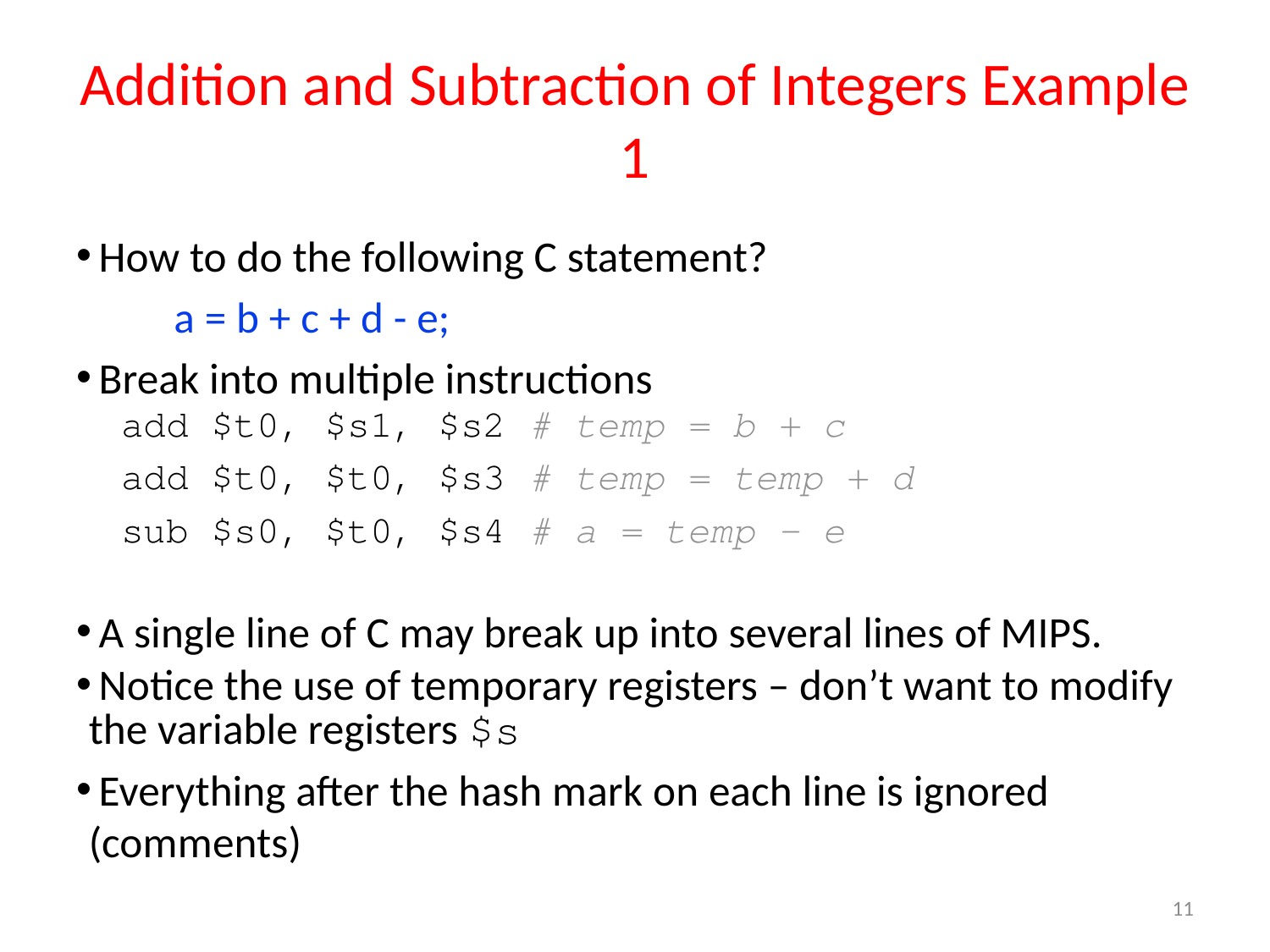

# Addition and Subtraction of Integers Example 1
 How to do the following C statement?
	a = b + c + d - e;
 Break into multiple instructions
add $t0, $s1, $s2 # temp = b + c
add $t0, $t0, $s3 # temp = temp + d
sub $s0, $t0, $s4 # a = temp - e

 A single line of C may break up into several lines of MIPS.
 Notice the use of temporary registers – don’t want to modify the variable registers $s
 Everything after the hash mark on each line is ignored (comments)
11